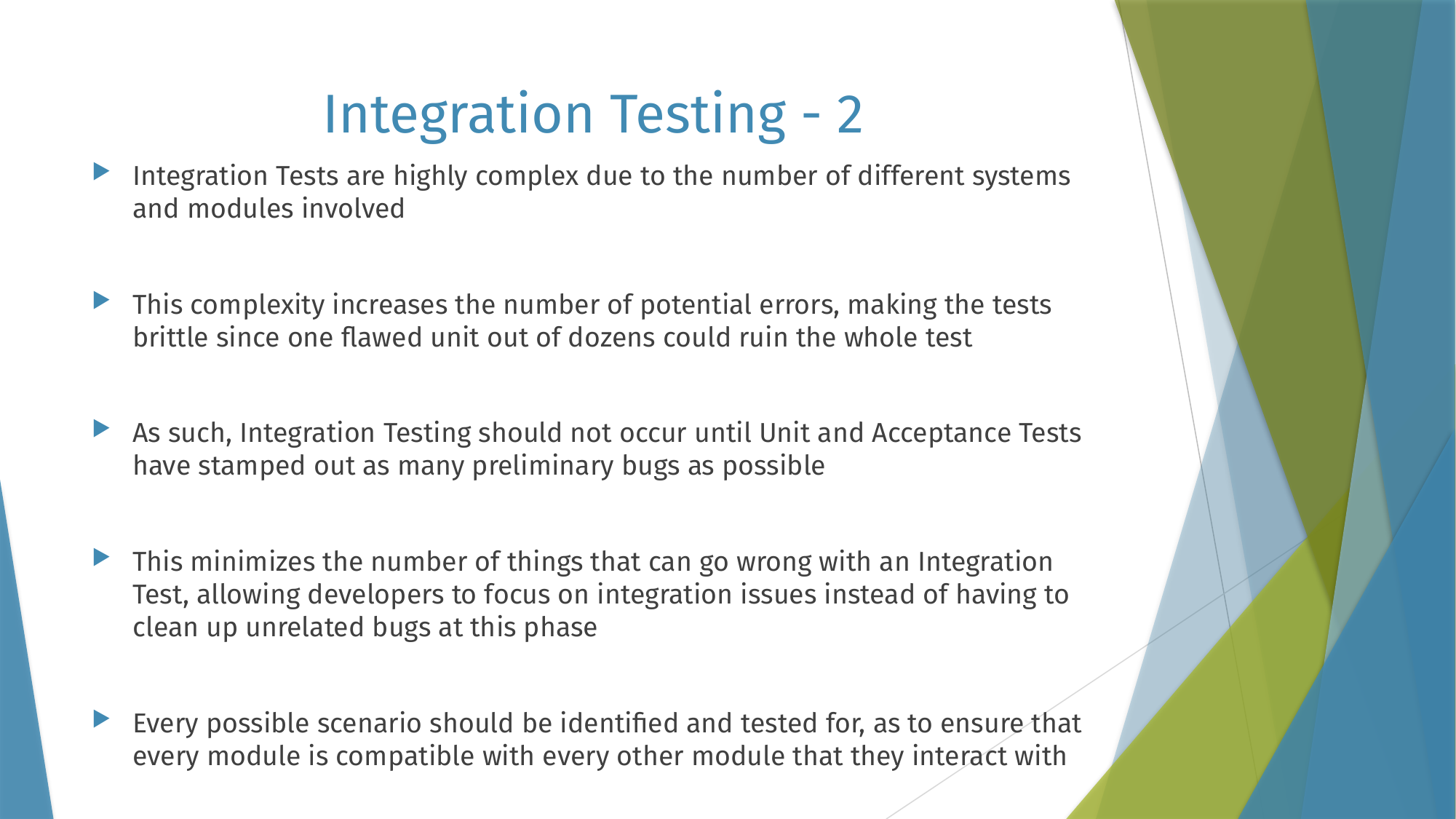

# Integration Testing - 2
Integration Tests are highly complex due to the number of different systems and modules involved

This complexity increases the number of potential errors, making the tests brittle since one flawed unit out of dozens could ruin the whole test

As such, Integration Testing should not occur until Unit and Acceptance Tests have stamped out as many preliminary bugs as possible

This minimizes the number of things that can go wrong with an Integration Test, allowing developers to focus on integration issues instead of having to clean up unrelated bugs at this phase

Every possible scenario should be identified and tested for, as to ensure that every module is compatible with every other module that they interact with